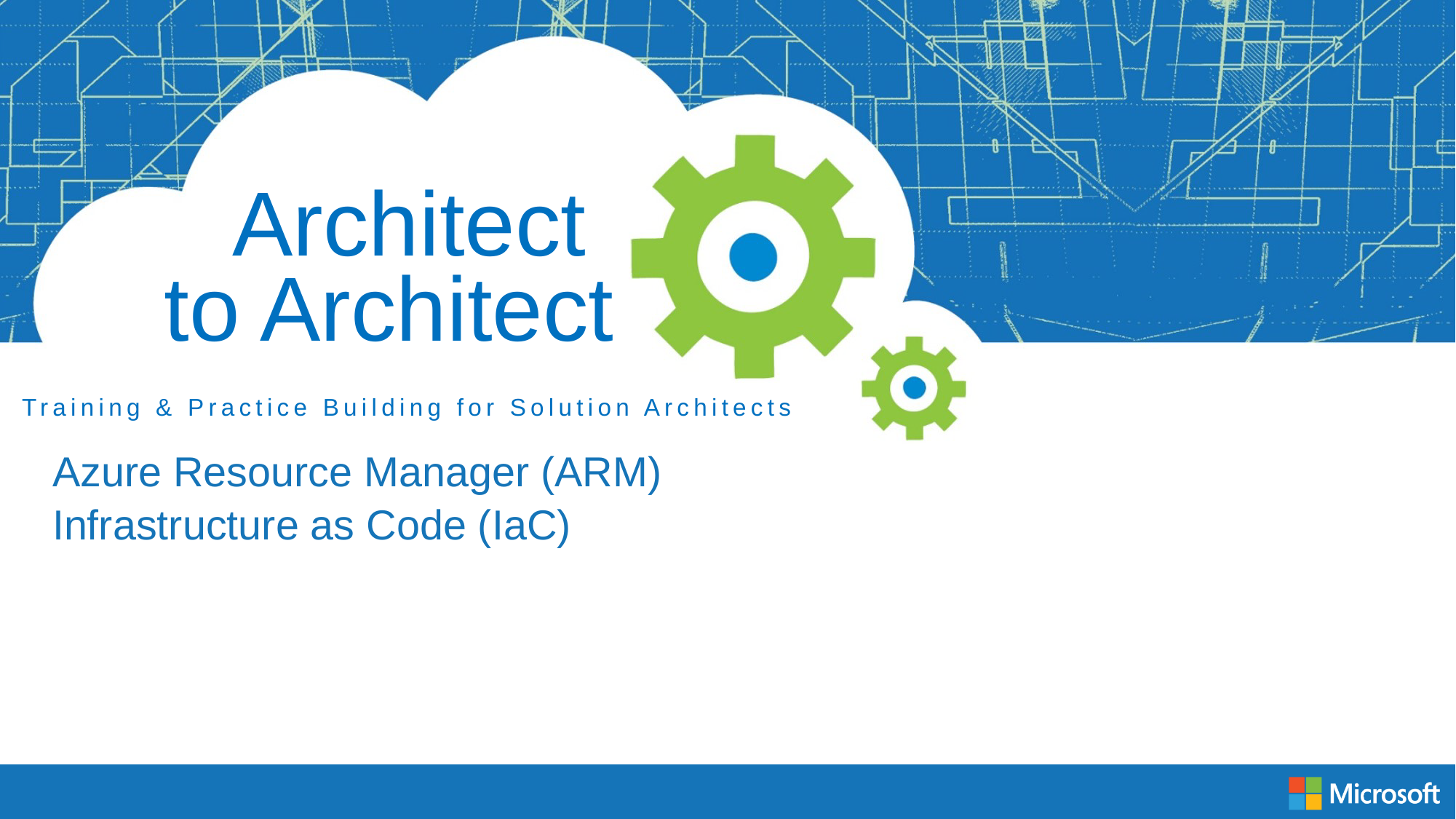

Azure Resource Manager (ARM)
Infrastructure as Code (IaC)